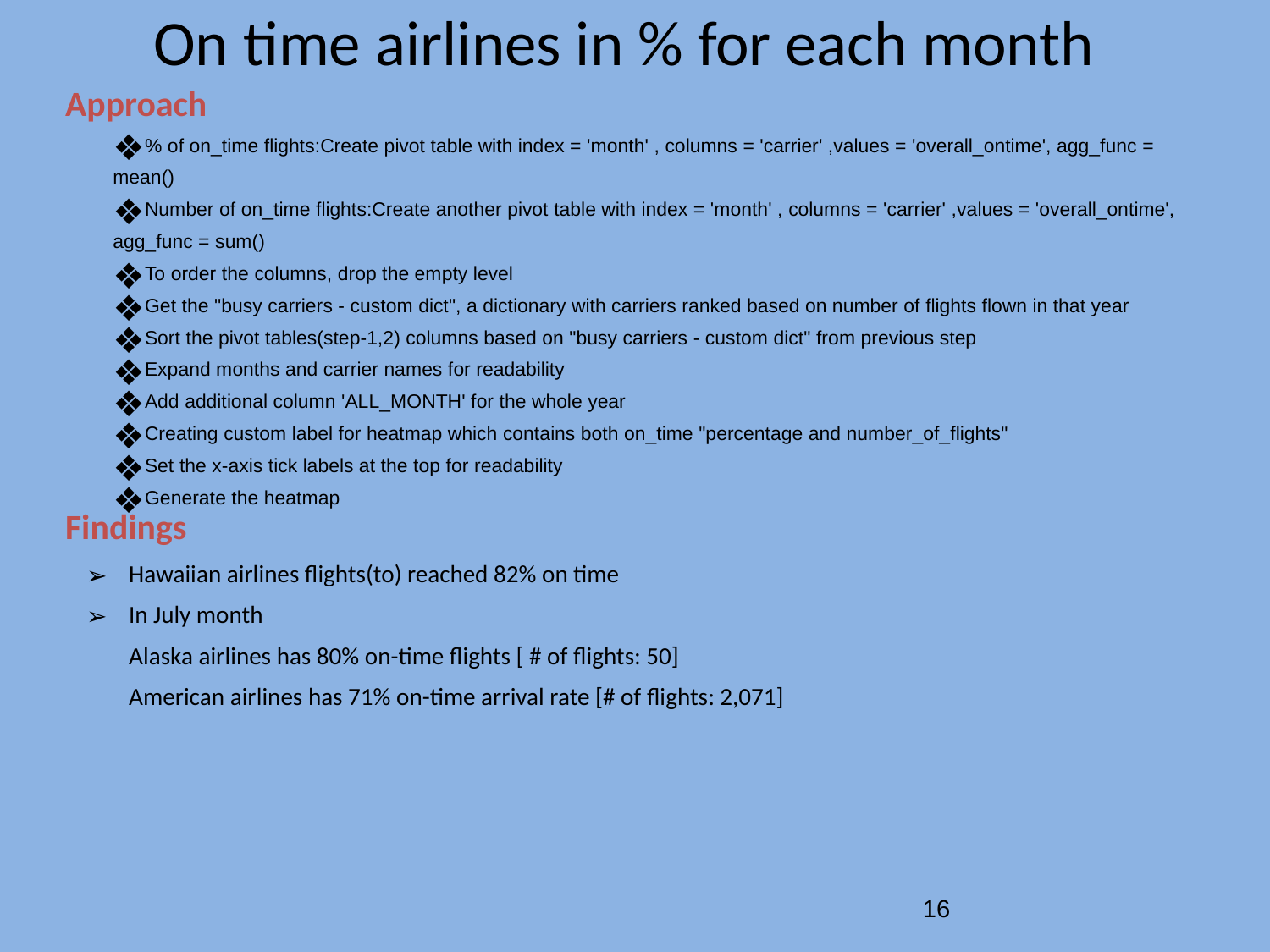

# On time airlines in % for each month
Approach
% of on_time flights:Create pivot table with index = 'month' , columns = 'carrier' ,values = 'overall_ontime', agg_func = mean()
Number of on_time flights:Create another pivot table with index = 'month' , columns = 'carrier' ,values = 'overall_ontime', agg_func = sum()
To order the columns, drop the empty level
Get the "busy carriers - custom dict", a dictionary with carriers ranked based on number of flights flown in that year
Sort the pivot tables(step-1,2) columns based on "busy carriers - custom dict" from previous step
Expand months and carrier names for readability
Add additional column 'ALL_MONTH' for the whole year
Creating custom label for heatmap which contains both on_time "percentage and number_of_flights"
Set the x-axis tick labels at the top for readability
Generate the heatmap
Findings
Hawaiian airlines flights(to) reached 82% on time
In July month
Alaska airlines has 80% on-time flights [ # of flights: 50]
American airlines has 71% on-time arrival rate [# of flights: 2,071]

16